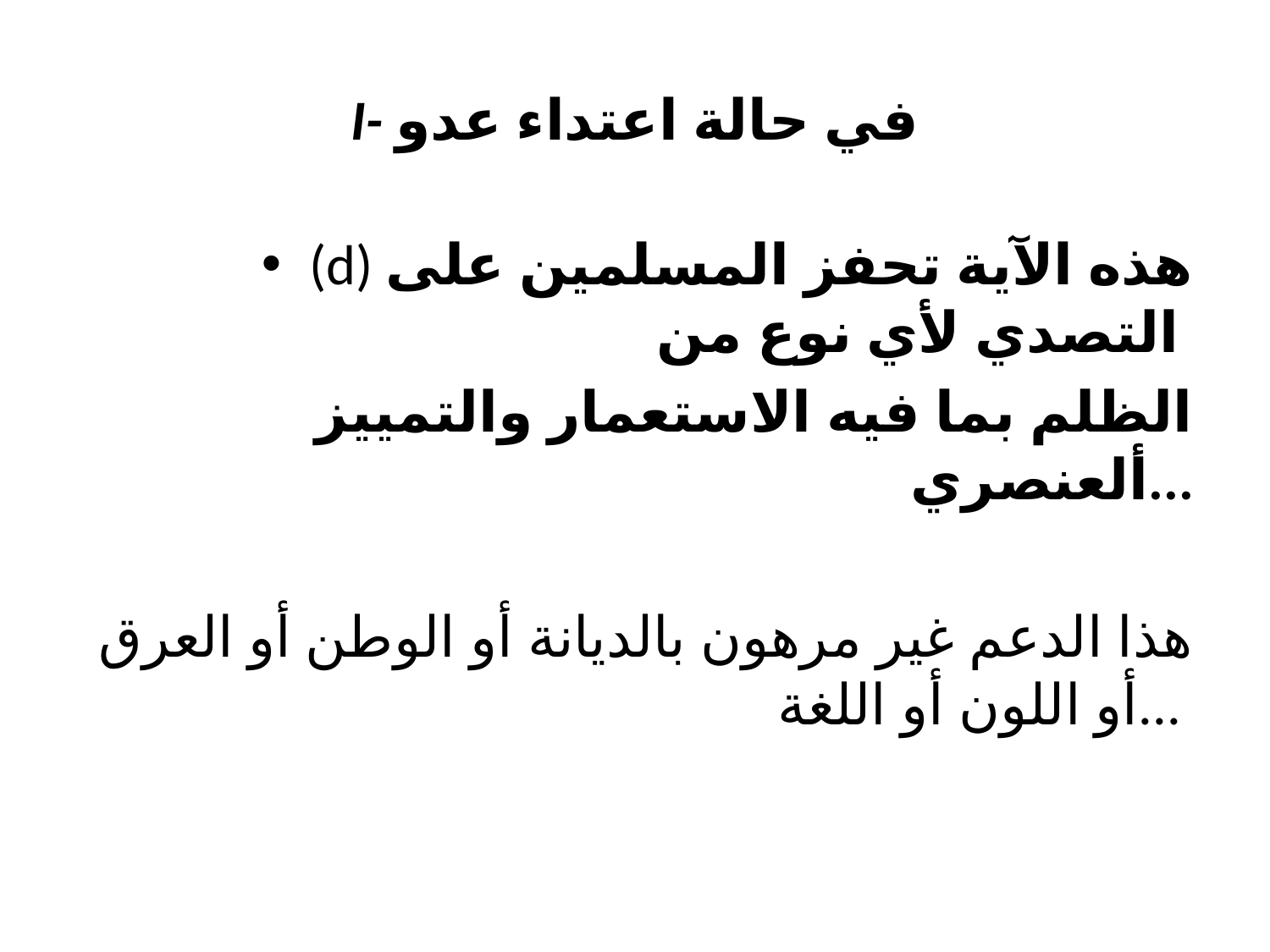

# I- في حالة اعتداء عدو
(d) هذه الآية تحفز المسلمين على التصدي لأي نوع من
الظلم بما فيه الاستعمار والتمييز ألعنصري...

هذا الدعم غير مرهون بالديانة أو الوطن أو العرق أو اللون أو اللغة...